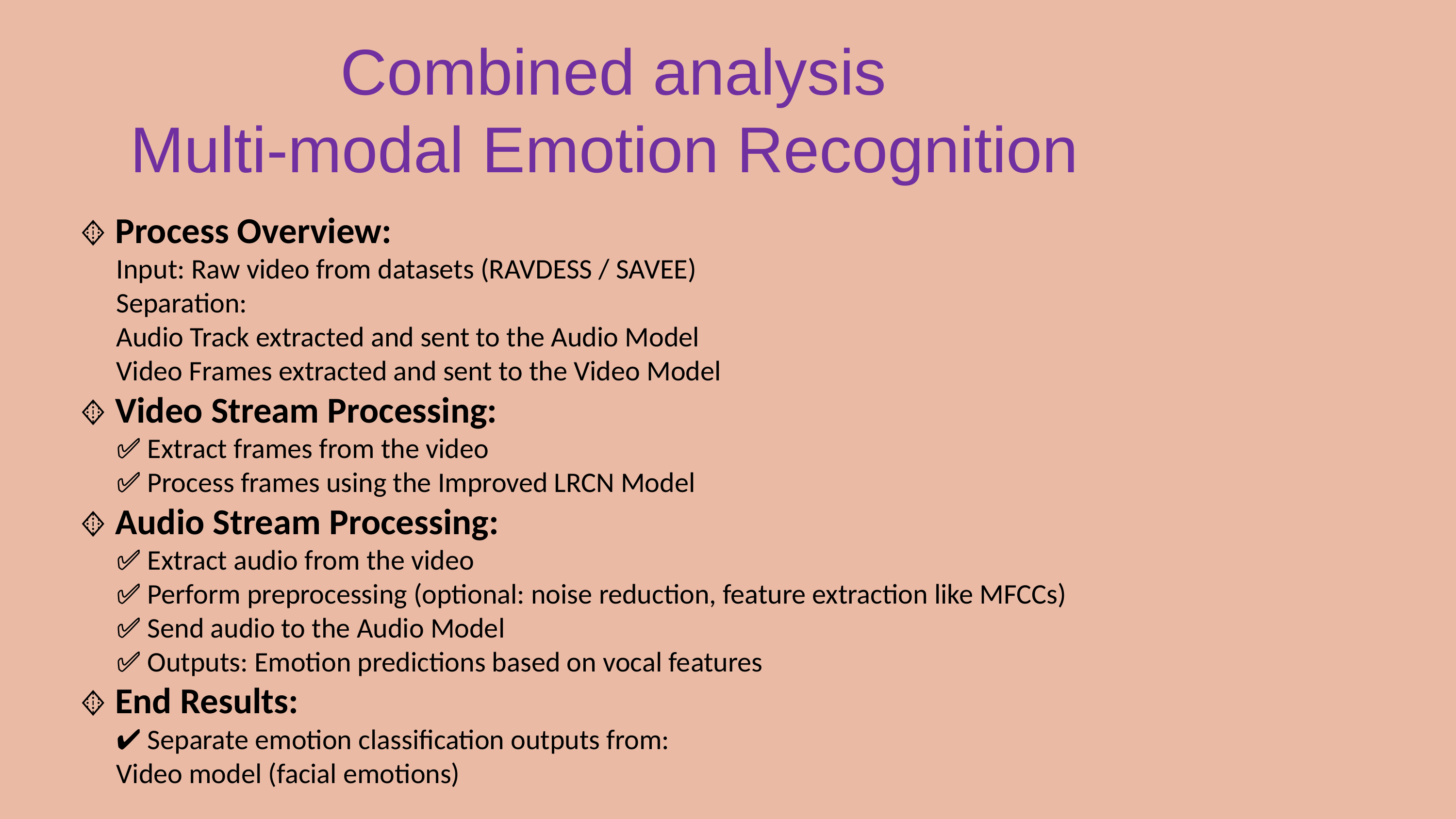

# Combined analysis Multi-modal Emotion Recognition
🔸 Process Overview:
Input: Raw video from datasets (RAVDESS / SAVEE)
Separation:
Audio Track extracted and sent to the Audio Model
Video Frames extracted and sent to the Video Model
🔸 Video Stream Processing:
✅ Extract frames from the video
✅ Process frames using the Improved LRCN Model
🔸 Audio Stream Processing:
✅ Extract audio from the video
✅ Perform preprocessing (optional: noise reduction, feature extraction like MFCCs)
✅ Send audio to the Audio Model
✅ Outputs: Emotion predictions based on vocal features
🔸 End Results:
✔️ Separate emotion classification outputs from:
Video model (facial emotions)